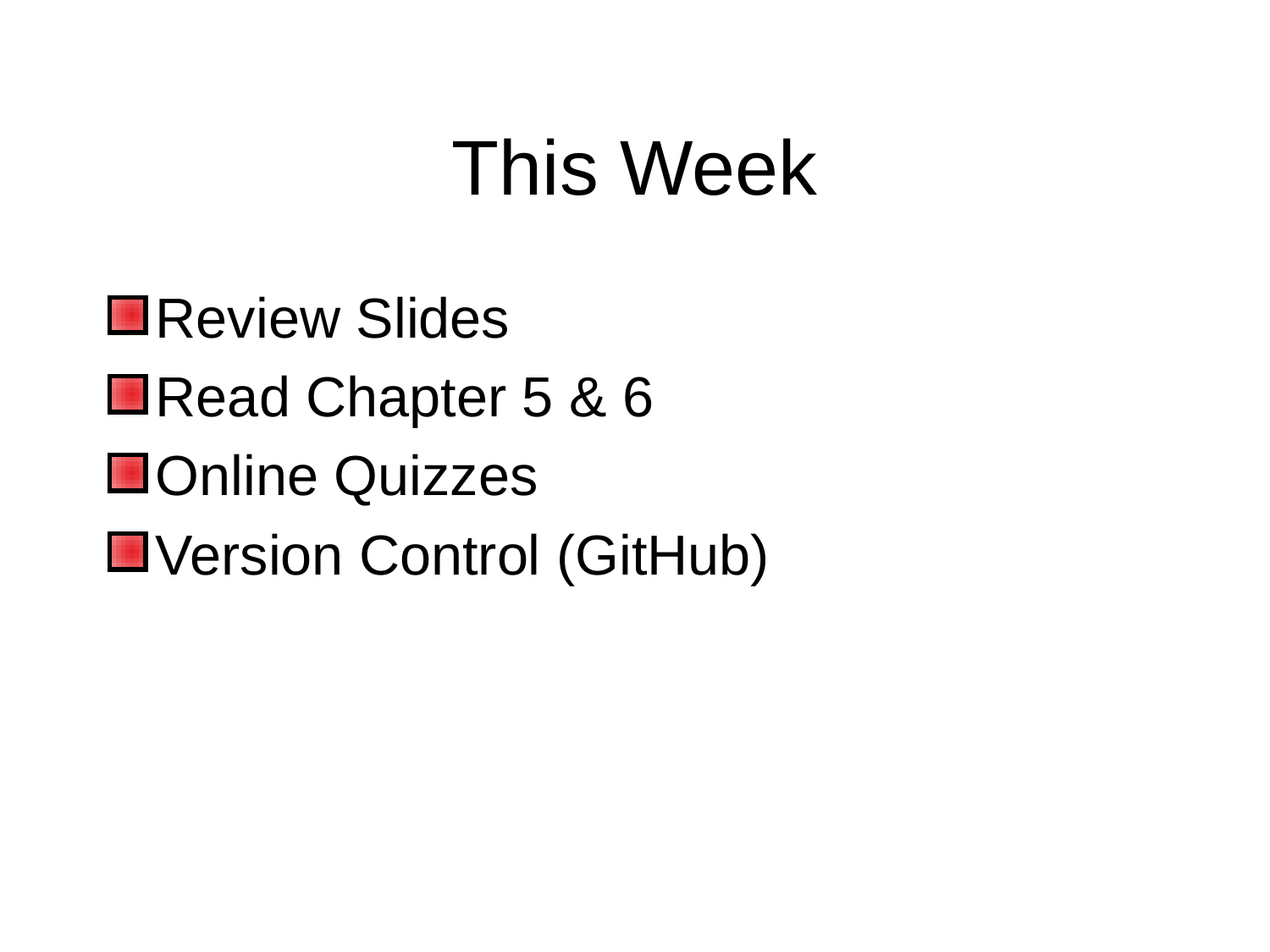

# This Week
Review Slides
Read Chapter 5 & 6
Online Quizzes
Version Control (GitHub)